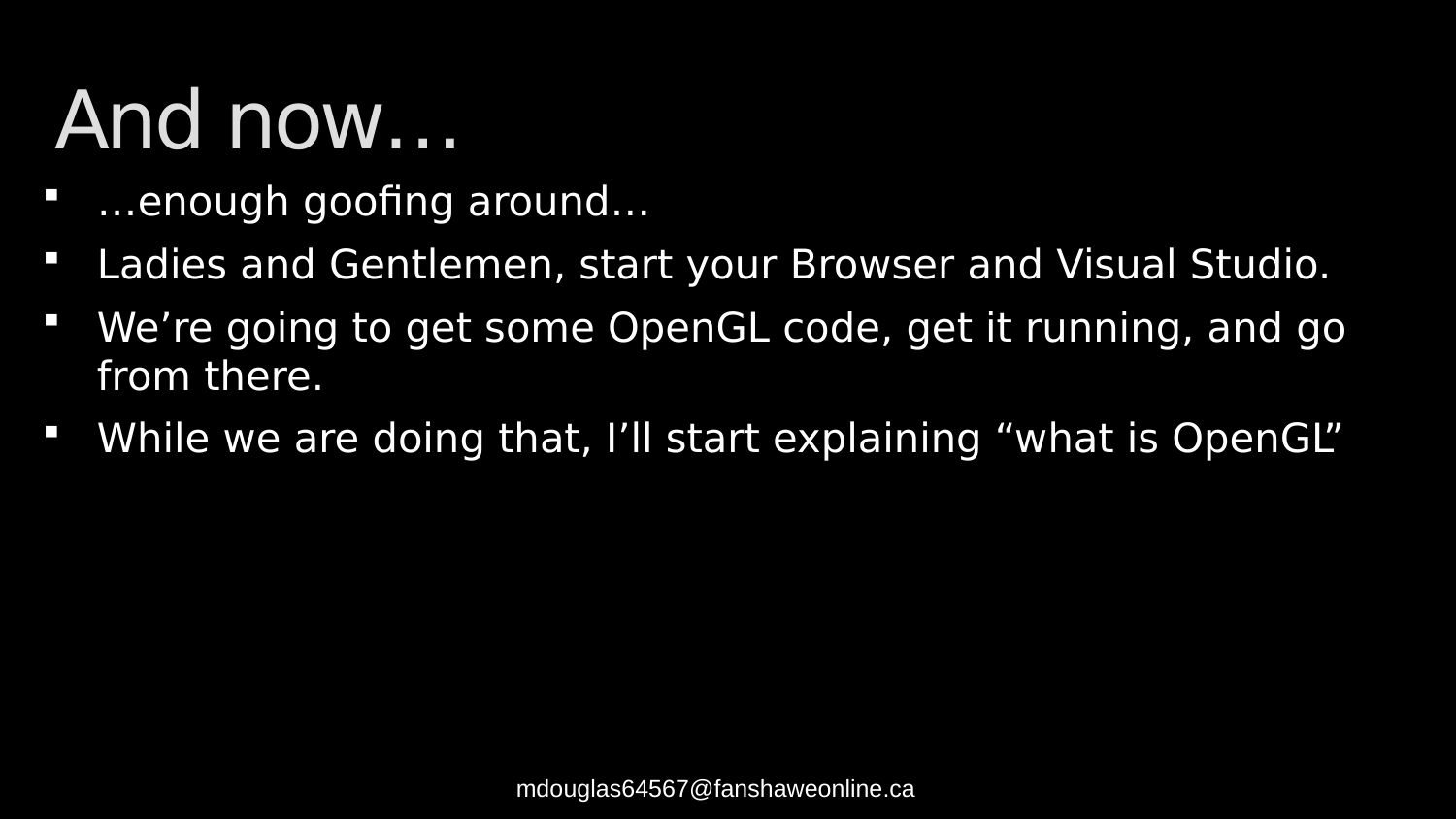

# And now…
…enough goofing around…
Ladies and Gentlemen, start your Browser and Visual Studio.
We’re going to get some OpenGL code, get it running, and go from there.
While we are doing that, I’ll start explaining “what is OpenGL”